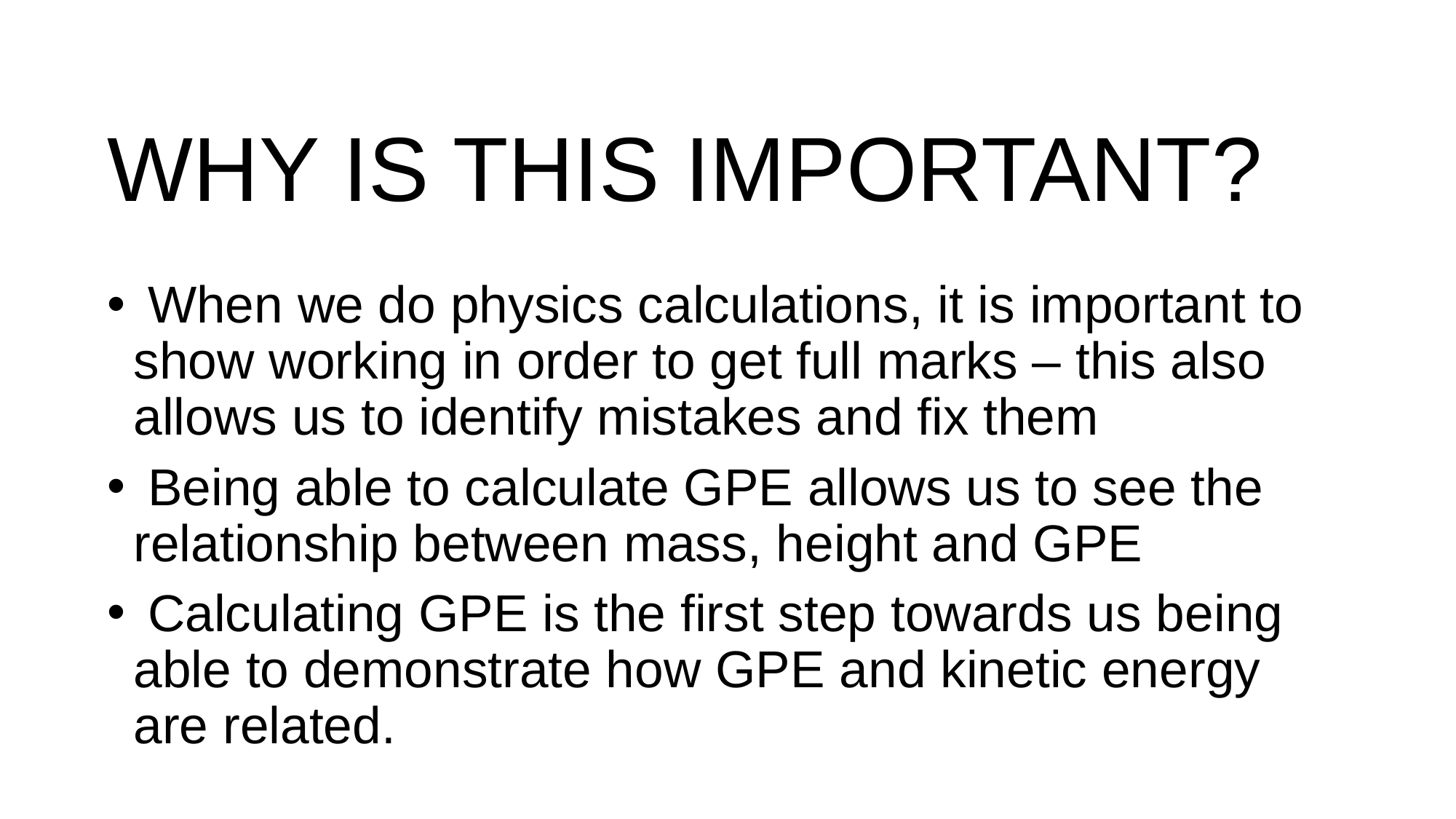

# WHY IS THIS IMPORTANT?
 When we do physics calculations, it is important to show working in order to get full marks – this also allows us to identify mistakes and fix them
 Being able to calculate GPE allows us to see the relationship between mass, height and GPE
 Calculating GPE is the first step towards us being able to demonstrate how GPE and kinetic energy are related.